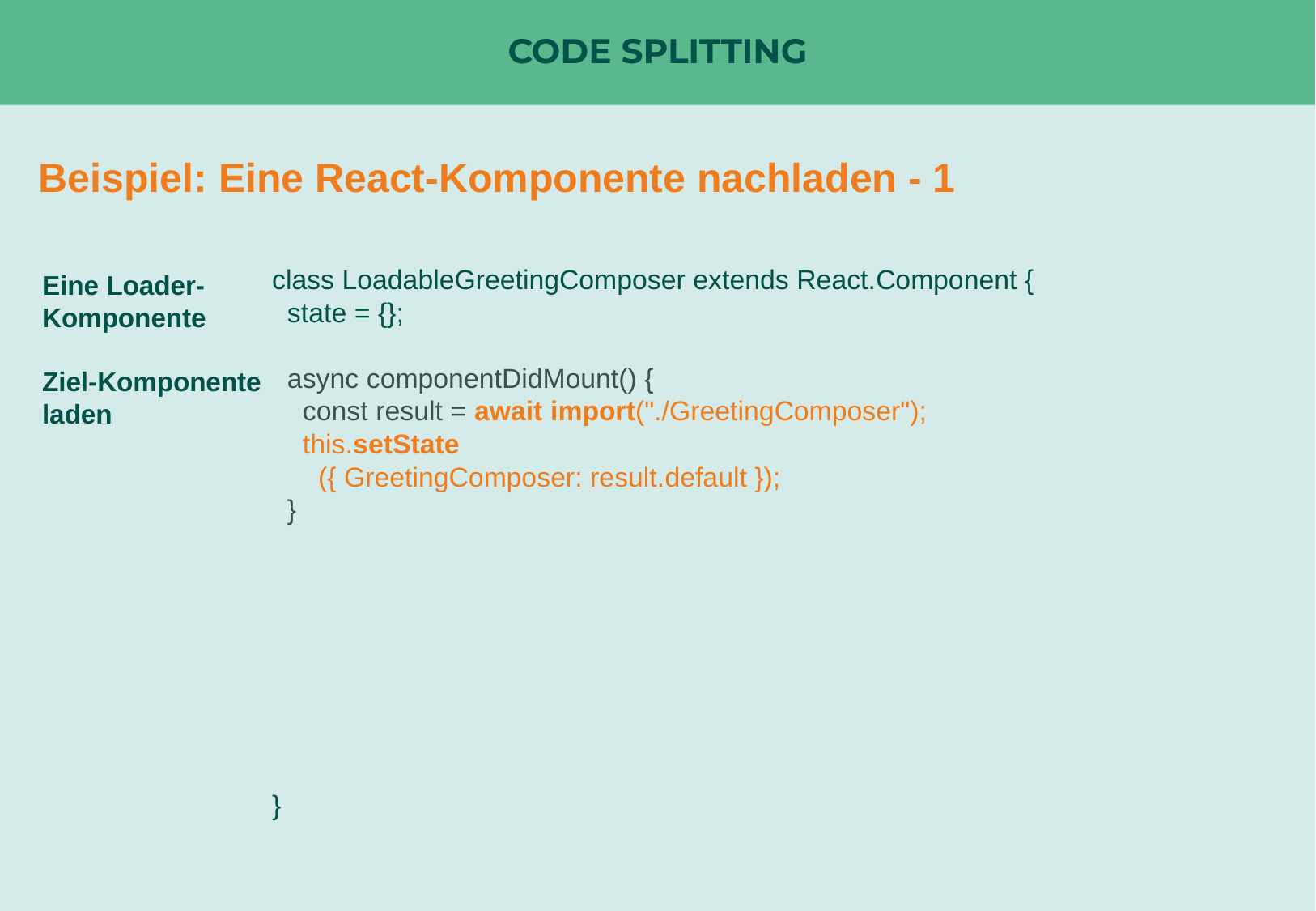

# Code Splitting
Beispiel: Eine React-Komponente nachladen - 1

Eine Loader-
Komponente
class LoadableGreetingComposer extends React.Component {
  state = {};

  async componentDidMount() {
    const result = await import("./GreetingComposer");
    this.setState
      ({ GreetingComposer: result.default });
  }

}

Ziel-Komponente
laden